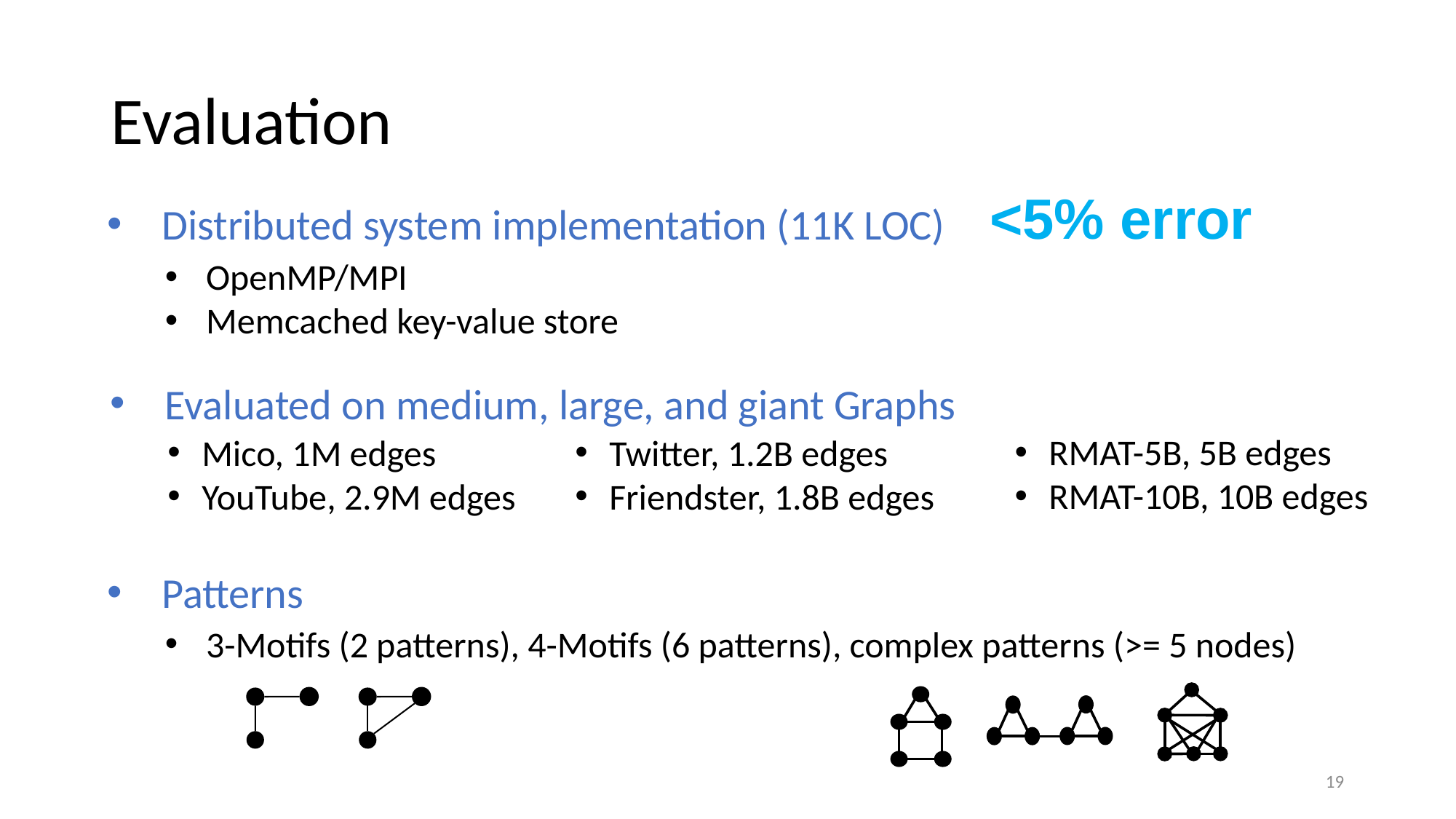

# Evaluation
<5% error
Distributed system implementation (11K LOC)
OpenMP/MPI
Memcached key-value store
Evaluated on medium, large, and giant Graphs
RMAT-5B, 5B edges
RMAT-10B, 10B edges
Mico, 1M edges
YouTube, 2.9M edges
Twitter, 1.2B edges
Friendster, 1.8B edges
Patterns
3-Motifs (2 patterns), 4-Motifs (6 patterns), complex patterns (>= 5 nodes)

19